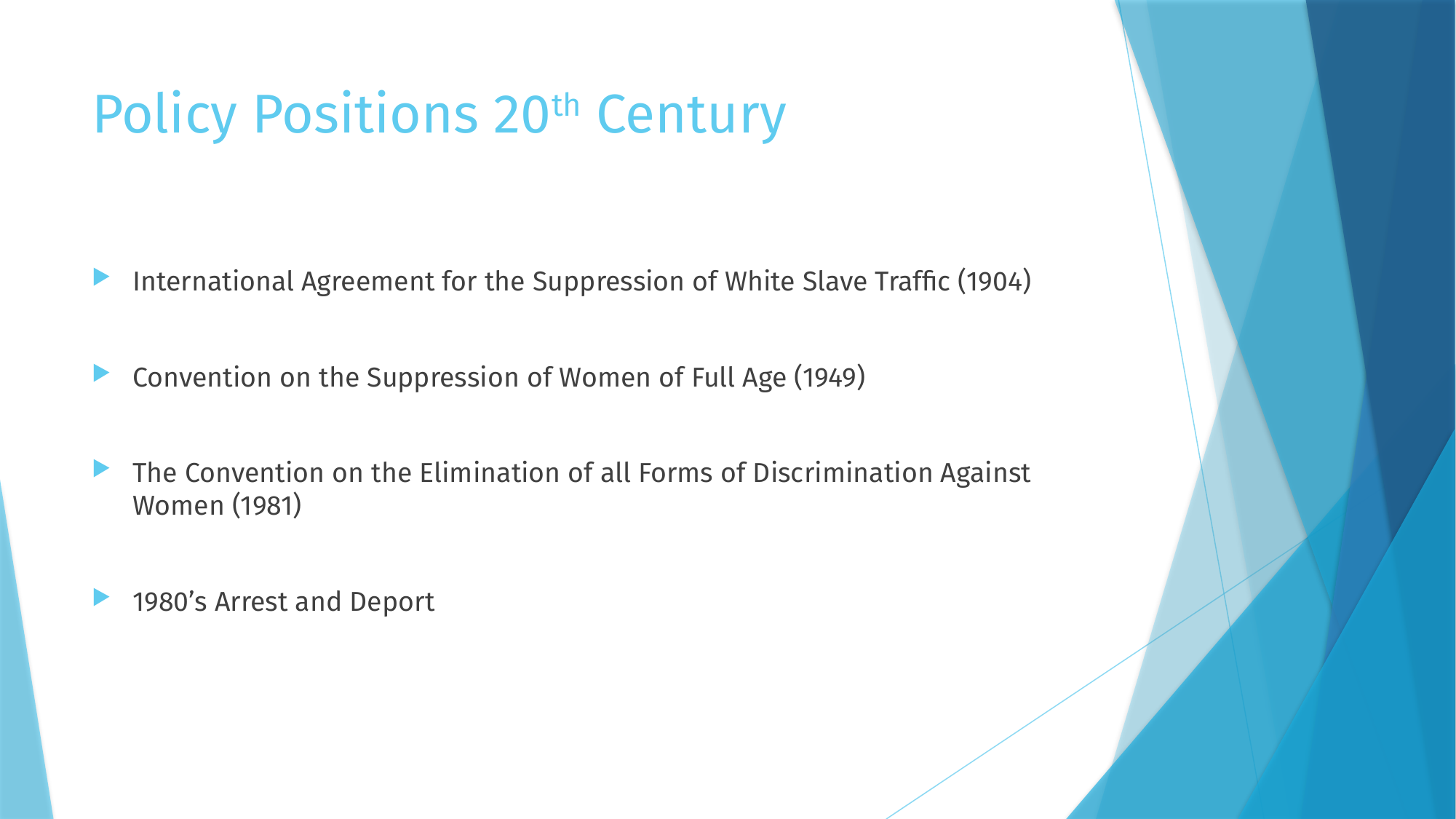

# Policy Positions 20th Century
International Agreement for the Suppression of White Slave Traffic (1904)

Convention on the Suppression of Women of Full Age (1949)

The Convention on the Elimination of all Forms of Discrimination Against Women (1981)

1980’s Arrest and Deport